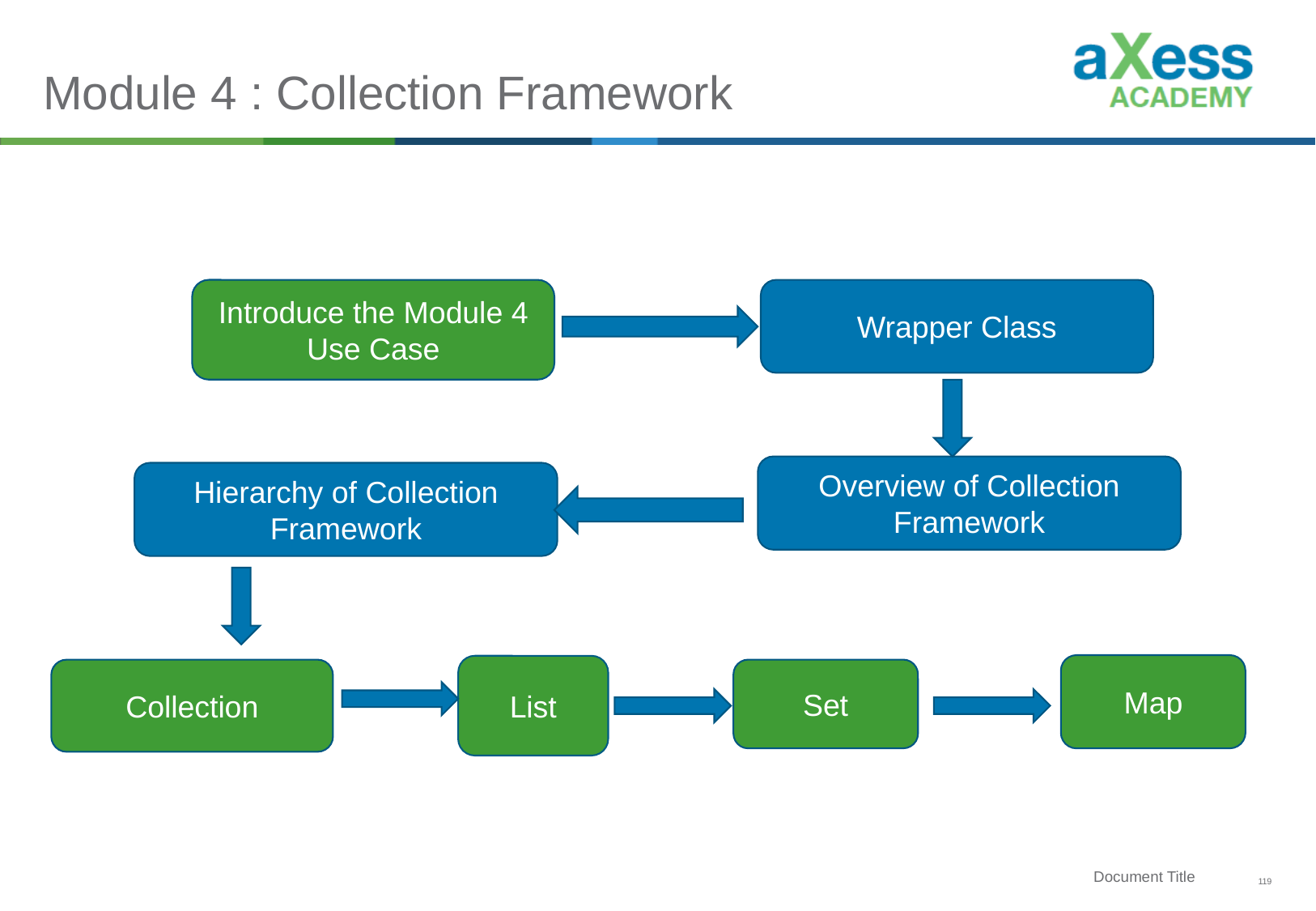

# Module 4 : Collection Framework
Introduce the Module 4 Use Case
Wrapper Class

Overview of Collection Framework
Hierarchy of Collection Framework

Map
List
Collection
Set